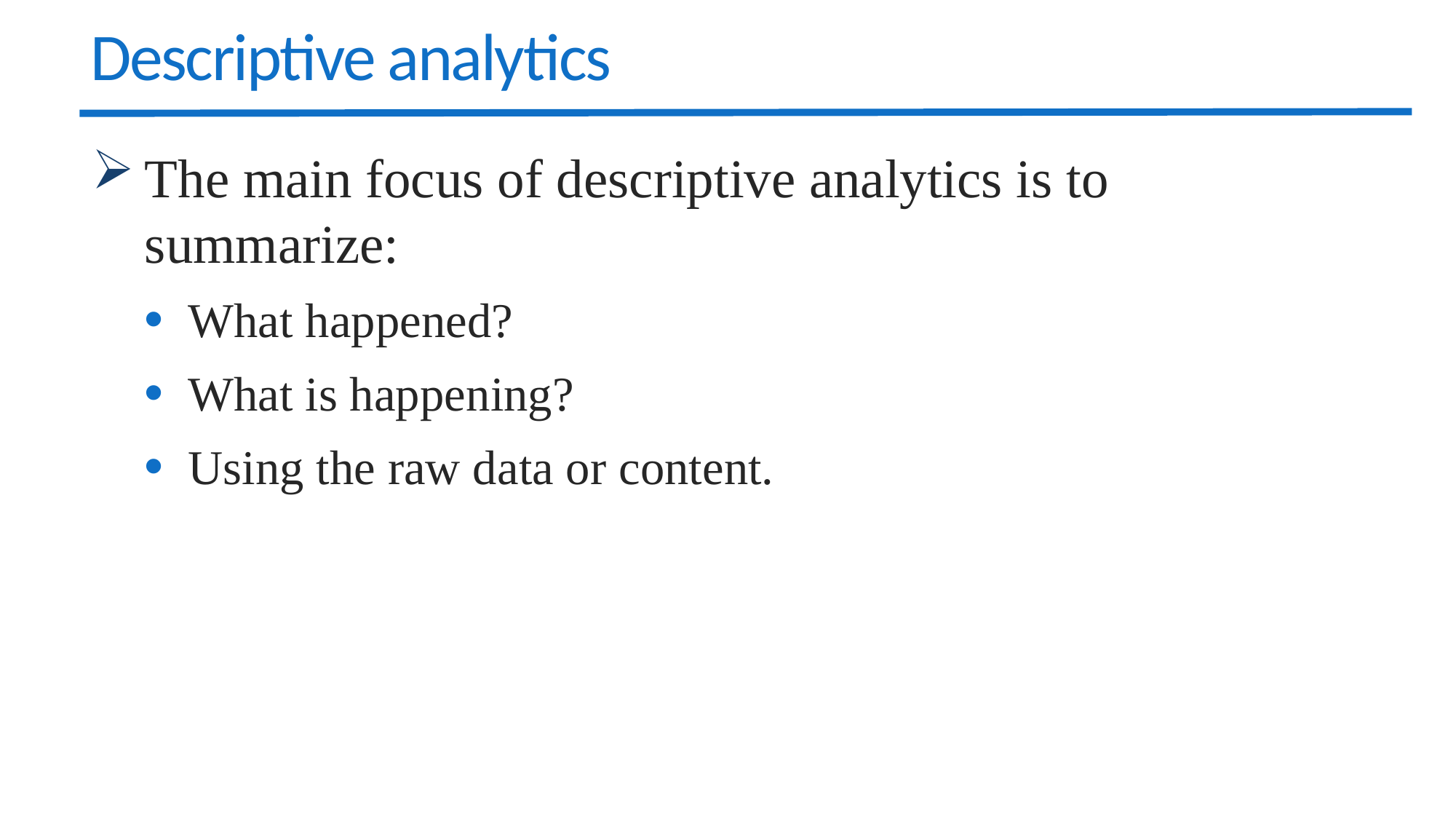

# Descriptive analytics
The main focus of descriptive analytics is to summarize:
What happened?
What is happening?
Using the raw data or content.